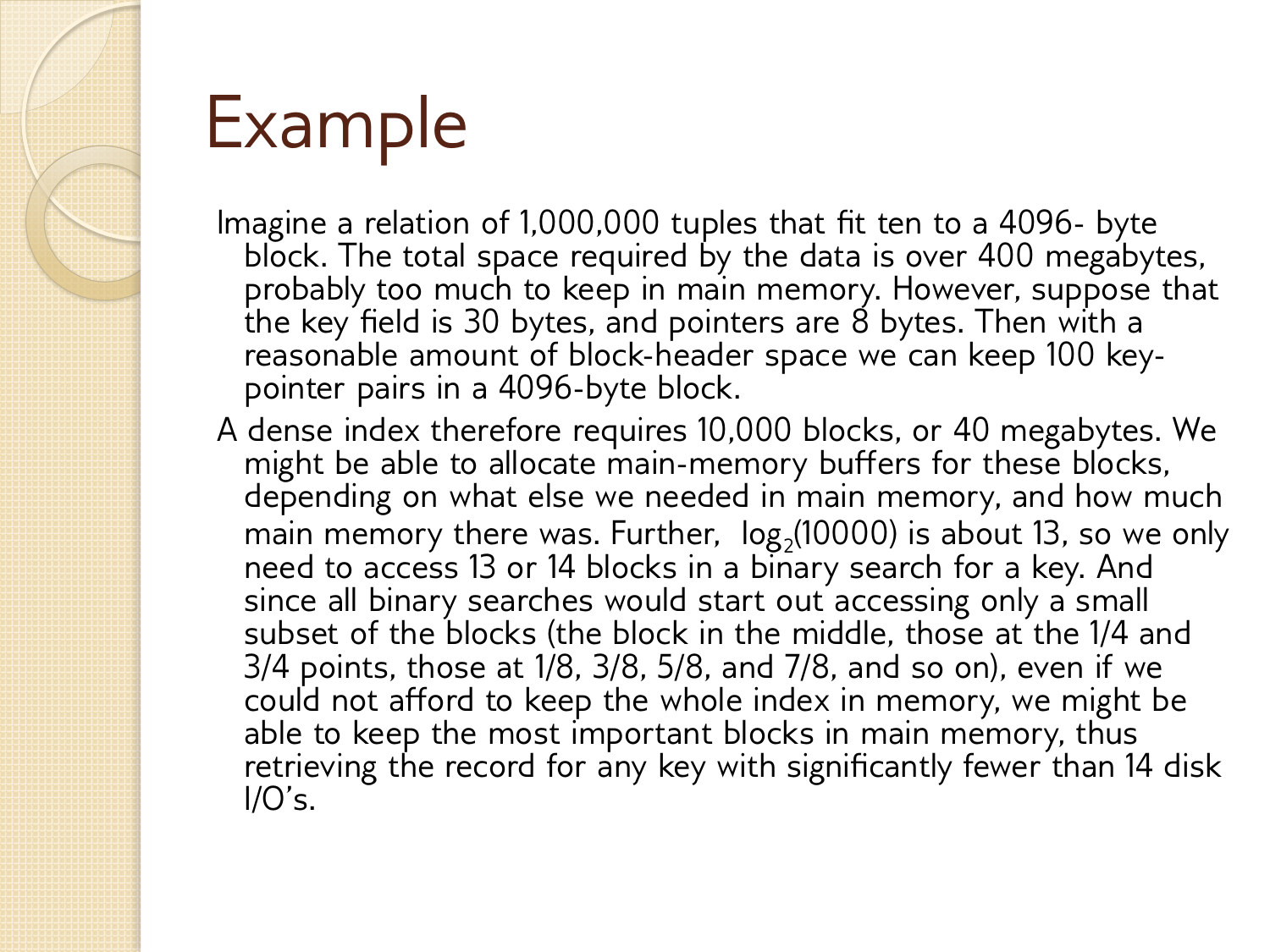

# Example
Imagine a relation of 1,000,000 tuples that fit ten to a 4096- byte block. The total space required by the data is over 400 megabytes, probably too much to keep in main memory. However, suppose that the key field is 30 bytes, and pointers are 8 bytes. Then with a reasonable amount of block-header space we can keep 100 key-pointer pairs in a 4096-byte block.
A dense index therefore requires 10,000 blocks, or 40 megabytes. We might be able to allocate main-memory buffers for these blocks, depending on what else we needed in main memory, and how much main memory there was. Further,  log2(10000) is about 13, so we only need to access 13 or 14 blocks in a binary search for a key. And since all binary searches would start out accessing only a small subset of the blocks (the block in the middle, those at the 1/4 and 3/4 points, those at 1/8, 3/8, 5/8, and 7/8, and so on), even if we could not afford to keep the whole index in memory, we might be able to keep the most important blocks in main memory, thus retrieving the record for any key with significantly fewer than 14 disk I/O’s.